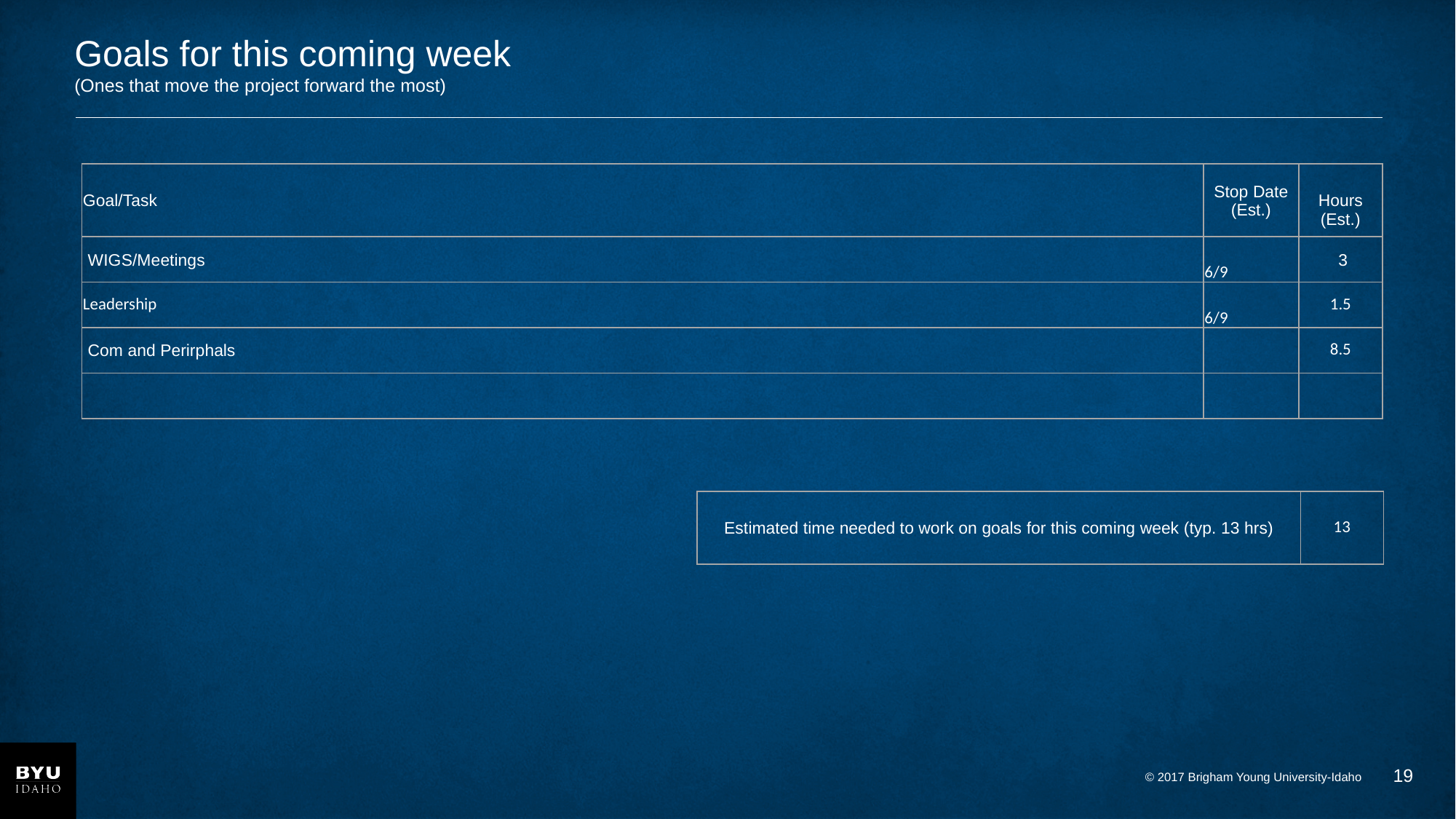

# Goals for this coming week (Ones that move the project forward the most)
| Goal/Task | Stop Date (Est.) | Hours (Est.) |
| --- | --- | --- |
| WIGS/Meetings | 6/9 | 3 |
| Leadership | 6/9 | 1.5 |
| Com and Perirphals |  | 8.5 |
|  |  |  |
| Estimated time needed to work on goals for this coming week (typ. 13 hrs) | 13 |
| --- | --- |